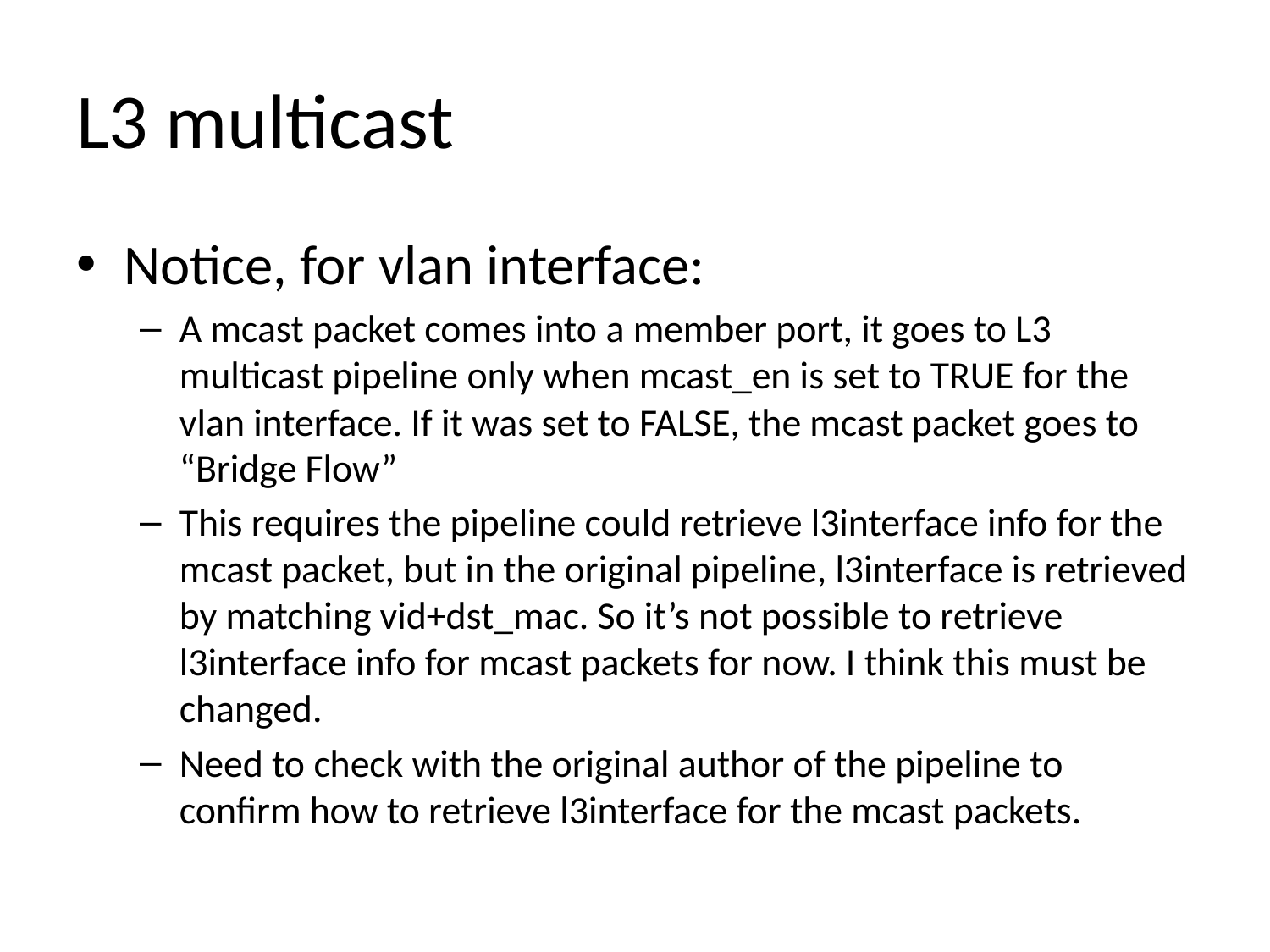

# L3 multicast
Notice, for vlan interface:
A mcast packet comes into a member port, it goes to L3 multicast pipeline only when mcast_en is set to TRUE for the vlan interface. If it was set to FALSE, the mcast packet goes to “Bridge Flow”
This requires the pipeline could retrieve l3interface info for the mcast packet, but in the original pipeline, l3interface is retrieved by matching vid+dst_mac. So it’s not possible to retrieve l3interface info for mcast packets for now. I think this must be changed.
Need to check with the original author of the pipeline to confirm how to retrieve l3interface for the mcast packets.